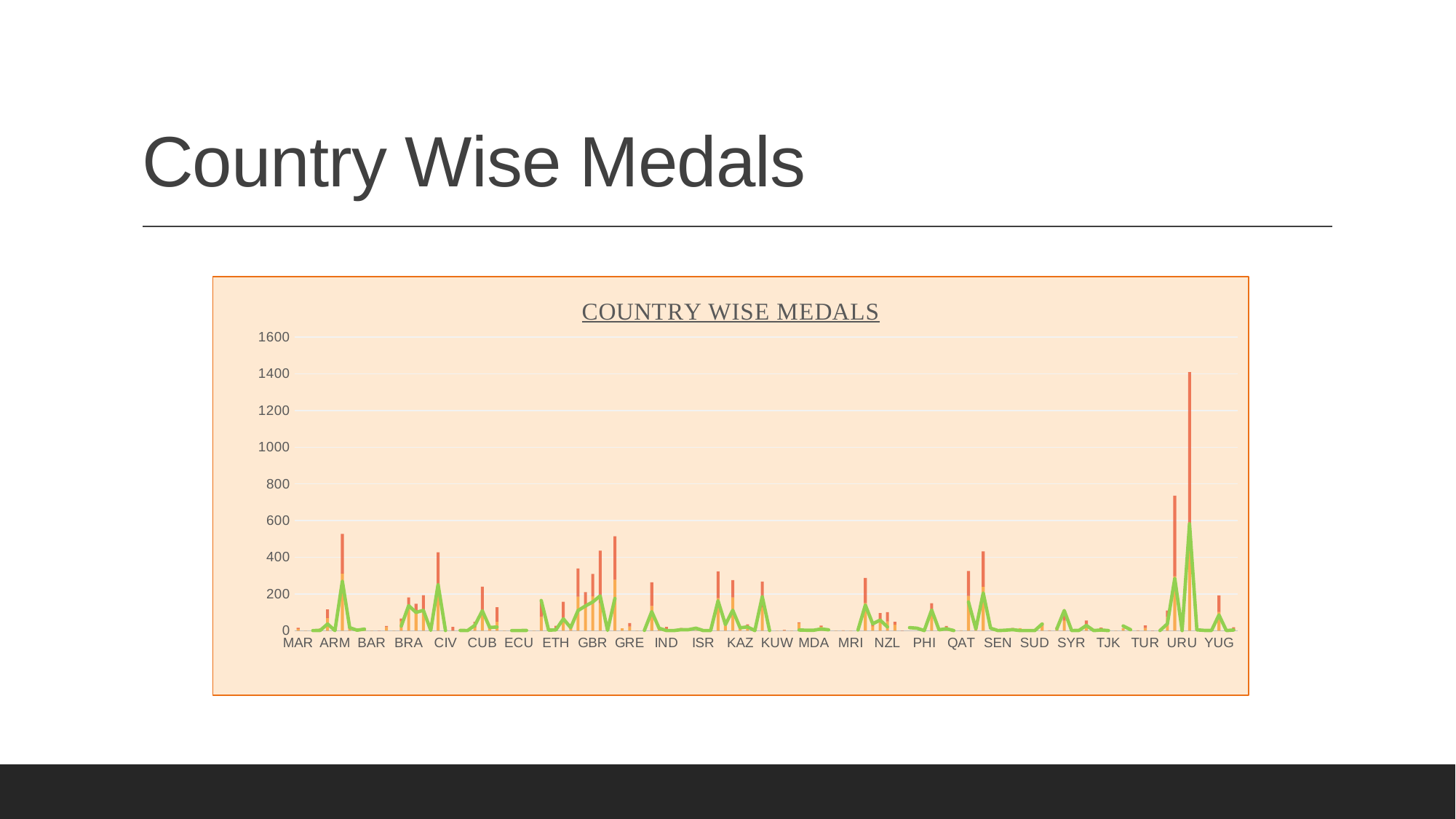

# Country Wise Medals

### Chart: COUNTRY WISE MEDALS

| Category | Bronze | Gold | Silver |
|---|---|---|---|
| MAR | 10.0 | 6.0 | 4.0 |
| AFG | 1.0 | None | None |
| AHO | None | None | 1.0 |
| ALG | 8.0 | 4.0 | 2.0 |
| ARG | 70.0 | 46.0 | 37.0 |
| ARM | 7.0 | 1.0 | 1.0 |
| AUS | 312.0 | 216.0 | 270.0 |
| AUT | 8.0 | 9.0 | 17.0 |
| AZE | 9.0 | 4.0 | 3.0 |
| BAH | 3.0 | 7.0 | 9.0 |
| BAR | 1.0 | None | None |
| BDI | None | 1.0 | None |
| BEL | 20.0 | 6.0 | 15.0 |
| BER | 1.0 | None | None |
| BLR | 53.0 | 14.0 | 25.0 |
| BRA | 125.0 | 56.0 | 137.0 |
| BUL | 107.0 | 40.0 | 100.0 |
| CAN | 117.0 | 76.0 | 111.0 |
| CHI | 19.0 | 3.0 | 2.0 |
| CHN | 193.0 | 234.0 | 252.0 |
| CIV | None | None | 1.0 |
| CMR | 1.0 | 20.0 | None |
| COL | 5.0 | 1.0 | 2.0 |
| CRC | 2.0 | 1.0 | 1.0 |
| CRO | 18.0 | 31.0 | 30.0 |
| CUB | 88.0 | 152.0 | 109.0 |
| CZE | 13.0 | 10.0 | 18.0 |
| DEN | 50.0 | 78.0 | 20.0 |
| DJI | 1.0 | None | None |
| DOM | 1.0 | 2.0 | 1.0 |
| ECU | None | 1.0 | 1.0 |
| EGY | 4.0 | 1.0 | 2.0 |
| ERI | 1.0 | None | None |
| ESP | 76.0 | 87.0 | 165.0 |
| EST | 6.0 | 3.0 | 3.0 |
| ETH | 12.0 | 15.0 | 5.0 |
| EUN | 66.0 | 92.0 | 65.0 |
| FIN | 19.0 | 18.0 | 17.0 |
| FRA | 185.0 | 154.0 | 110.0 |
| FRG | 126.0 | 84.0 | 135.0 |
| GBR | 188.0 | 122.0 | 157.0 |
| GDR | 150.0 | 286.0 | 190.0 |
| GEO | 11.0 | 5.0 | 2.0 |
| GER | 278.0 | 237.0 | 176.0 |
| GHA | 13.0 | None | None |
| GRE | 23.0 | 19.0 | 32.0 |
| GUY | 1.0 | None | None |
| HKG | None | 1.0 | 2.0 |
| HUN | 135.0 | 129.0 | 104.0 |
| INA | 12.0 | 9.0 | 14.0 |
| IND | 4.0 | 17.0 | 1.0 |
| IOP | 2.0 | None | 1.0 |
| IRI | 8.0 | 7.0 | 6.0 |
| IRL | 4.0 | 4.0 | 6.0 |
| ISL | 2.0 | None | 14.0 |
| ISR | 5.0 | 1.0 | 1.0 |
| ISV | None | None | 1.0 |
| ITA | 178.0 | 145.0 | 163.0 |
| JAM | 38.0 | 17.0 | 34.0 |
| JPN | 182.0 | 94.0 | 112.0 |
| KAZ | 14.0 | 9.0 | 16.0 |
| KEN | 17.0 | 18.0 | 21.0 |
| KGZ | 2.0 | None | 1.0 |
| KOR | 128.0 | 140.0 | 186.0 |
| KSA | 1.0 | None | 1.0 |
| KUW | 1.0 | None | None |
| LAT | 3.0 | 2.0 | 9.0 |
| LIB | 1.0 | None | None |
| LTU | 42.0 | 4.0 | 4.0 |
| MAS | 3.0 | None | 3.0 |
| MDA | 3.0 | None | 3.0 |
| MEX | 22.0 | 6.0 | 10.0 |
| MGL | 7.0 | 2.0 | 5.0 |
| MKD | 1.0 | None | None |
| MOZ | 1.0 | 1.0 | None |
| MRI | 1.0 | None | None |
| NAM | None | None | 4.0 |
| NED | 151.0 | 137.0 | 140.0 |
| NGR | 25.0 | 19.0 | 38.0 |
| NOR | 46.0 | 50.0 | 58.0 |
| NZL | 51.0 | 50.0 | 21.0 |
| PAK | 33.0 | 16.0 | None |
| PAN | None | 1.0 | None |
| PAR | None | None | 17.0 |
| PER | None | None | 14.0 |
| PHI | 2.0 | None | 1.0 |
| POL | 98.0 | 52.0 | 113.0 |
| POR | 7.0 | 4.0 | 5.0 |
| PRK | 17.0 | 9.0 | 11.0 |
| PUR | 4.0 | None | 1.0 |
| QAT | 2.0 | None | None |
| ROU | 190.0 | 135.0 | 157.0 |
| RSA | 7.0 | 7.0 | 10.0 |
| RUS | 240.0 | 192.0 | 206.0 |
| SCG | None | None | 14.0 |
| SEN | None | None | 1.0 |
| SIN | None | None | 3.0 |
| SLO | 11.0 | 4.0 | 6.0 |
| SRB | 14.0 | None | 1.0 |
| SRI | None | None | 1.0 |
| SUD | None | None | 1.0 |
| SUI | 28.0 | 14.0 | 37.0 |
| SUR | 1.0 | 1.0 | None |
| SVK | 8.0 | 10.0 | 11.0 |
| SWE | 55.0 | 28.0 | 110.0 |
| SYR | 1.0 | 1.0 | 1.0 |
| TAN | None | None | 2.0 |
| TCH | 29.0 | 27.0 | 29.0 |
| TGA | None | None | 1.0 |
| THA | 10.0 | 7.0 | 4.0 |
| TJK | 1.0 | None | 1.0 |
| TOG | 1.0 | None | None |
| TPE | 12.0 | 2.0 | 26.0 |
| TRI | 4.0 | 1.0 | 6.0 |
| TUN | 1.0 | 1.0 | None |
| TUR | 15.0 | 14.0 | 11.0 |
| UAE | None | 1.0 | None |
| UGA | 1.0 | None | 1.0 |
| UKR | 78.0 | 32.0 | 38.0 |
| URS | 297.0 | 439.0 | 285.0 |
| URU | None | None | 1.0 |
| USA | 481.0 | 928.0 | 583.0 |
| UZB | 8.0 | 4.0 | 5.0 |
| VEN | 6.0 | None | 2.0 |
| VIE | None | None | 2.0 |
| YUG | 102.0 | 90.0 | 86.0 |
| ZAM | 1.0 | None | 1.0 |
| ZIM | 1.0 | 18.0 | 4.0 |